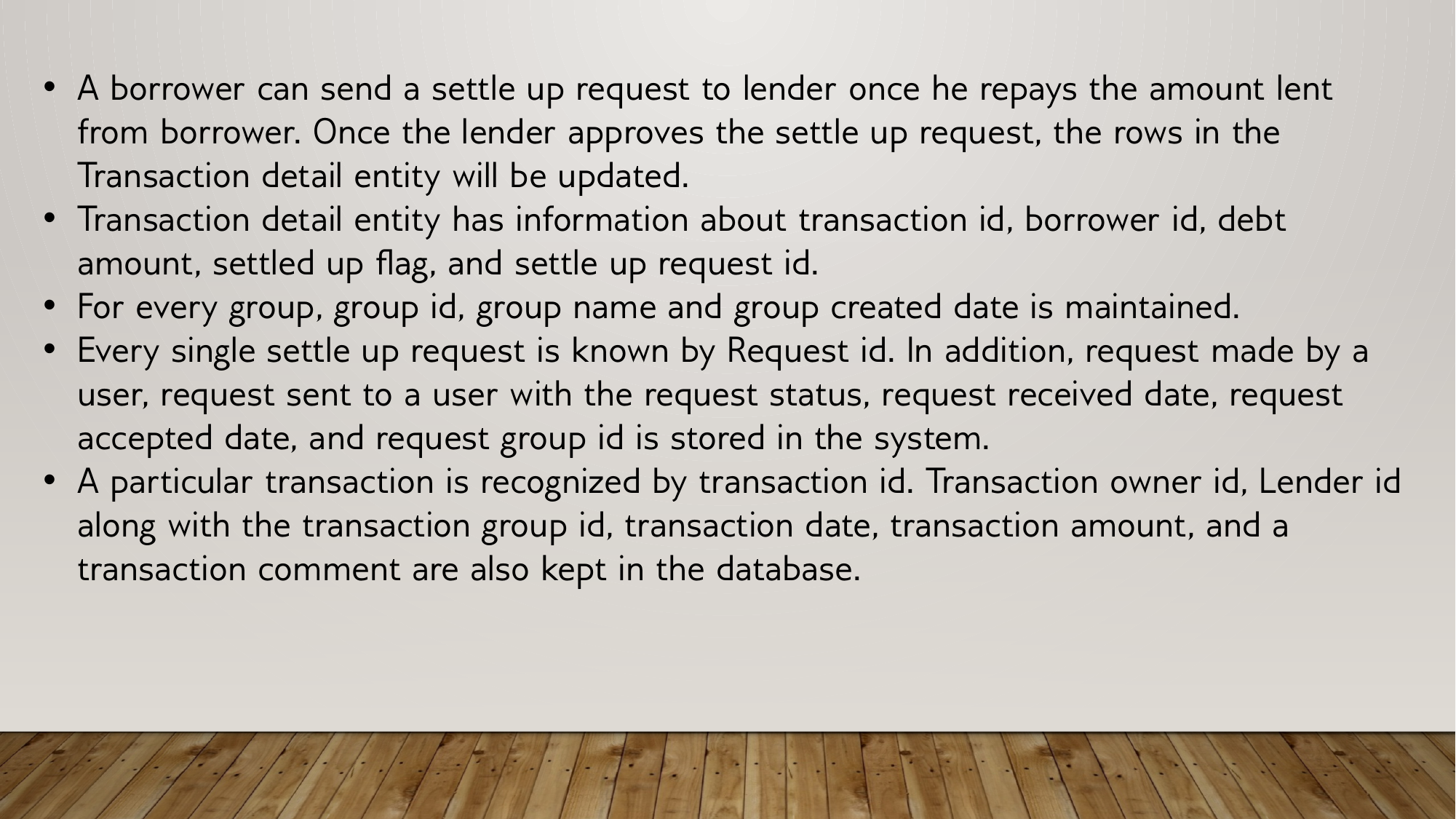

A borrower can send a settle up request to lender once he repays the amount lent from borrower. Once the lender approves the settle up request, the rows in the Transaction detail entity will be updated.
Transaction detail entity has information about transaction id, borrower id, debt amount, settled up flag, and settle up request id.
For every group, group id, group name and group created date is maintained.
Every single settle up request is known by Request id. In addition, request made by a user, request sent to a user with the request status, request received date, request accepted date, and request group id is stored in the system.
A particular transaction is recognized by transaction id. Transaction owner id, Lender id along with the transaction group id, transaction date, transaction amount, and a transaction comment are also kept in the database.